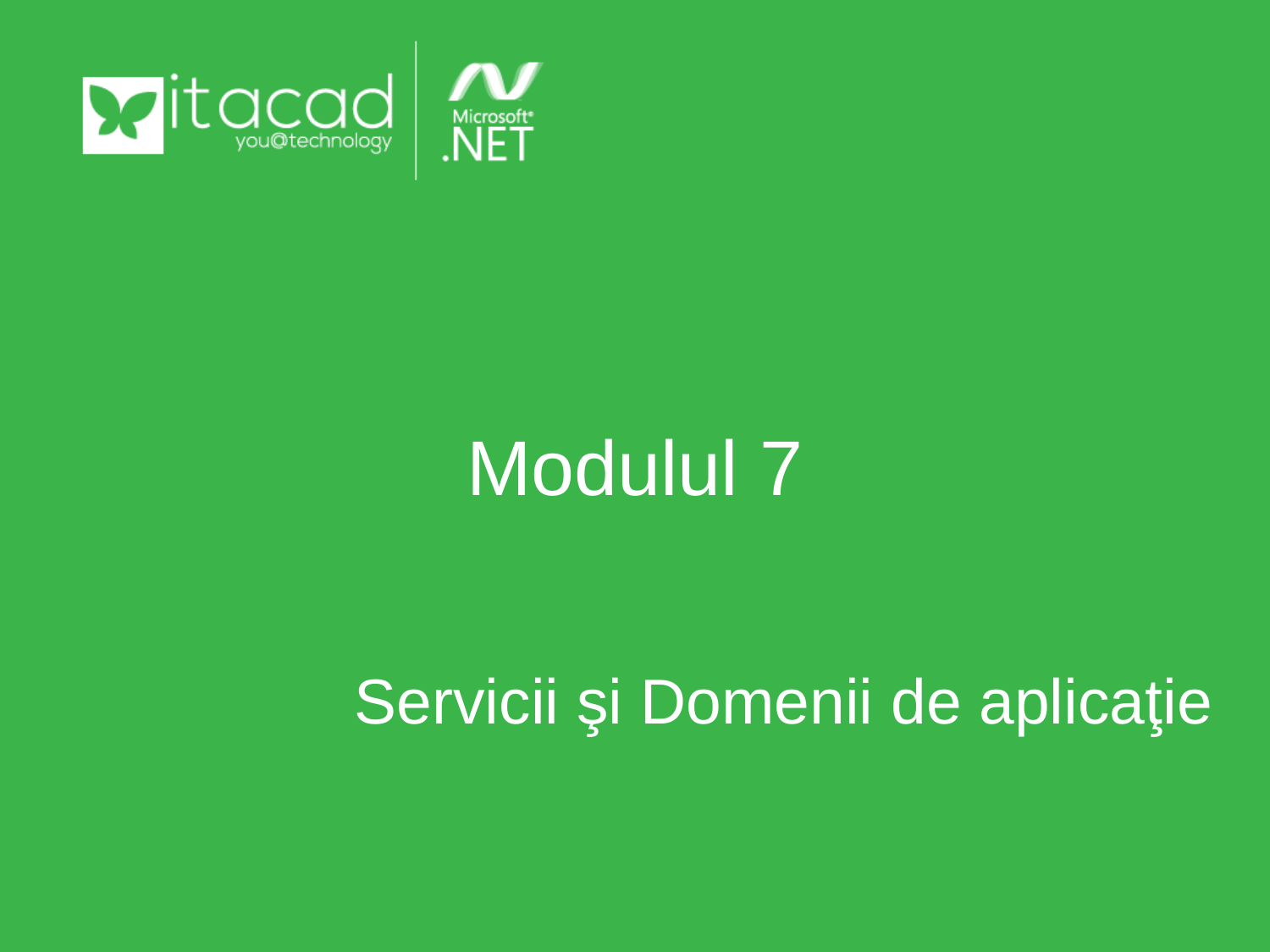

# Modulul 7
Servicii şi Domenii de aplicaţie